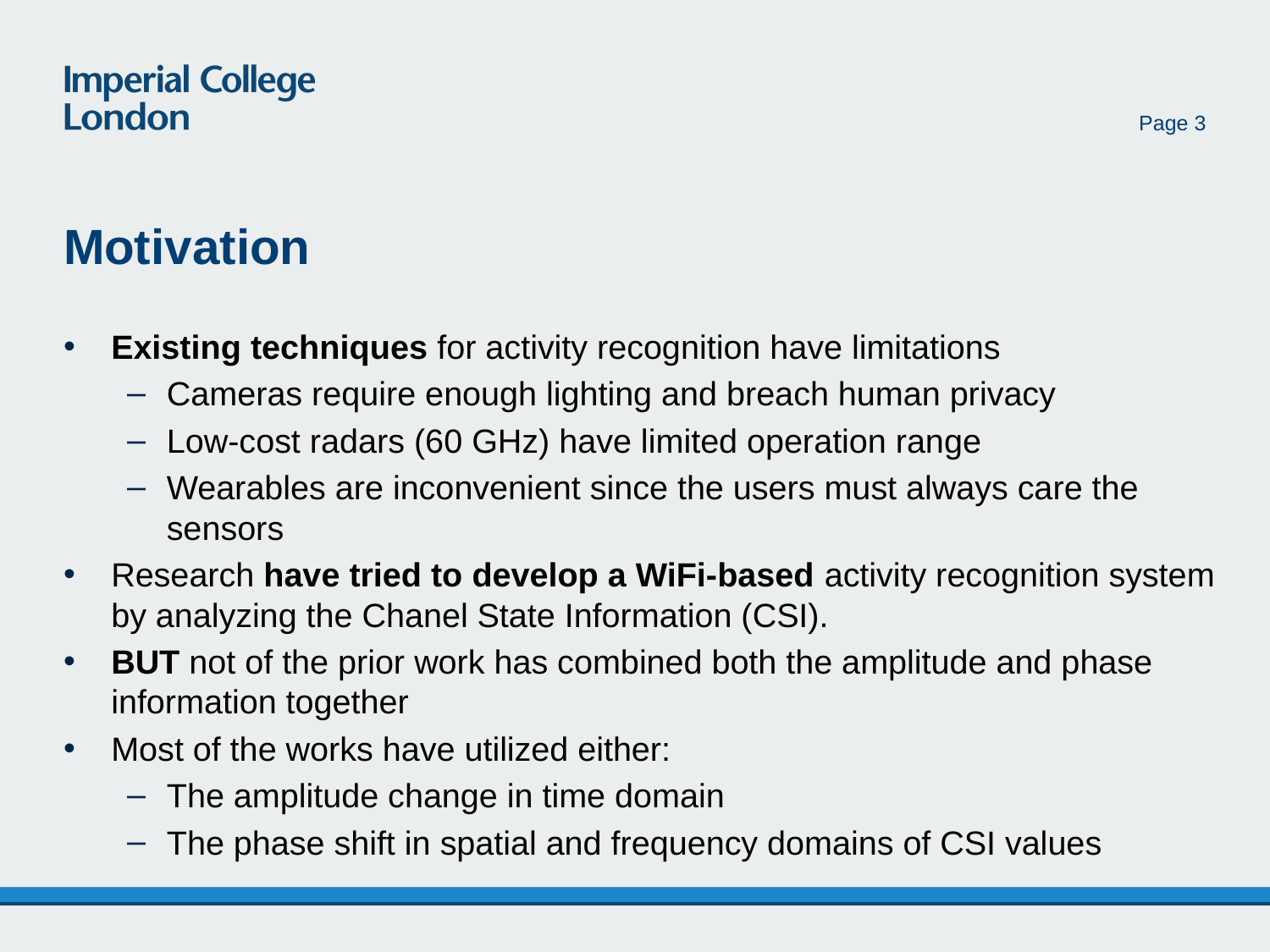

Page 3
# Motivation
Existing techniques for activity recognition have limitations
Cameras require enough lighting and breach human privacy
Low-cost radars (60 GHz) have limited operation range
Wearables are inconvenient since the users must always care the sensors
Research have tried to develop a WiFi-based activity recognition system by analyzing the Chanel State Information (CSI).
BUT not of the prior work has combined both the amplitude and phase information together
Most of the works have utilized either:
The amplitude change in time domain
The phase shift in spatial and frequency domains of CSI values